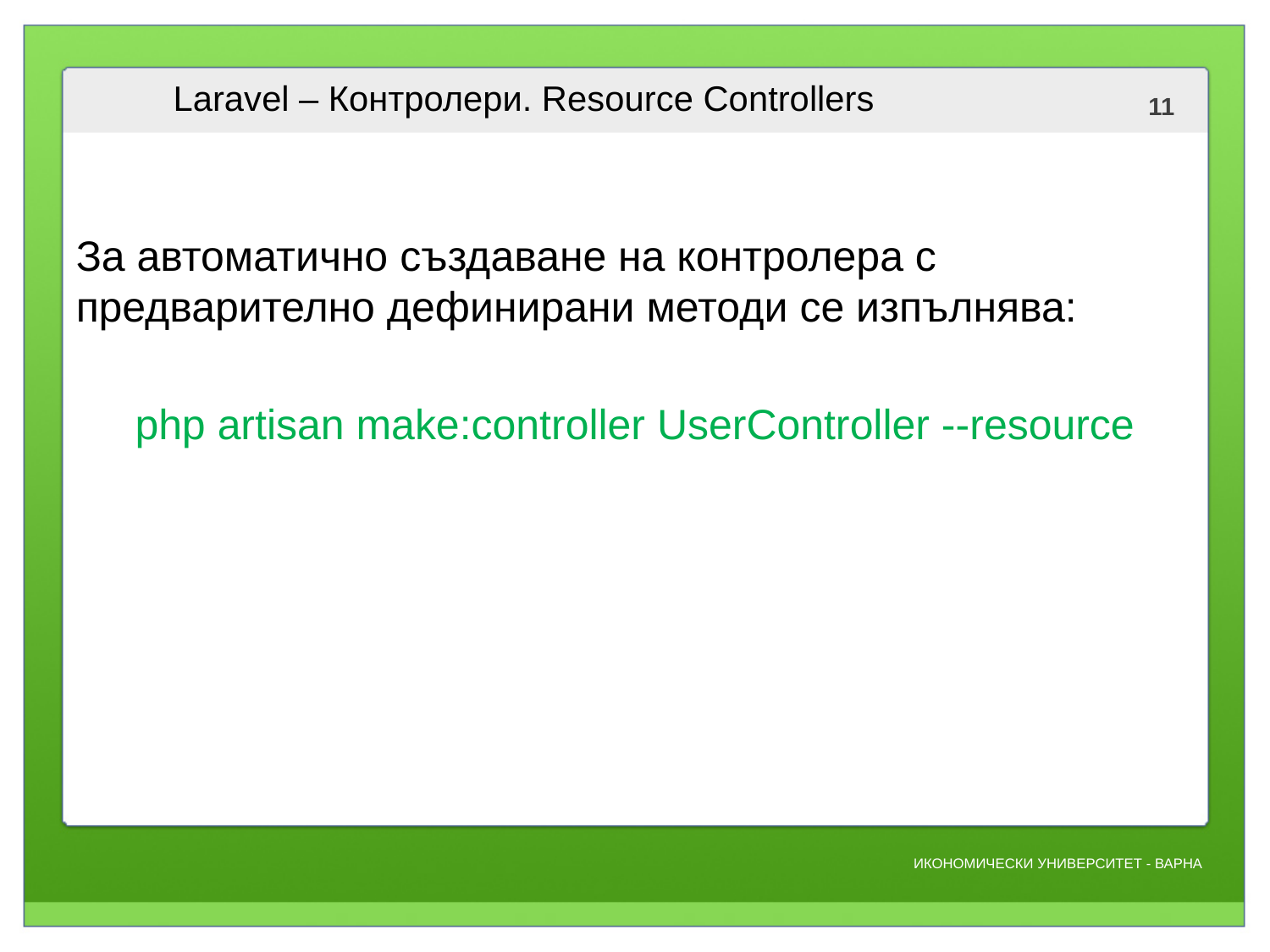

# Laravel – Контролери. Resource Controllers
За автоматично създаване на контролера с предварително дефинирани методи се изпълнява:

php artisan make:controller UserController --resource